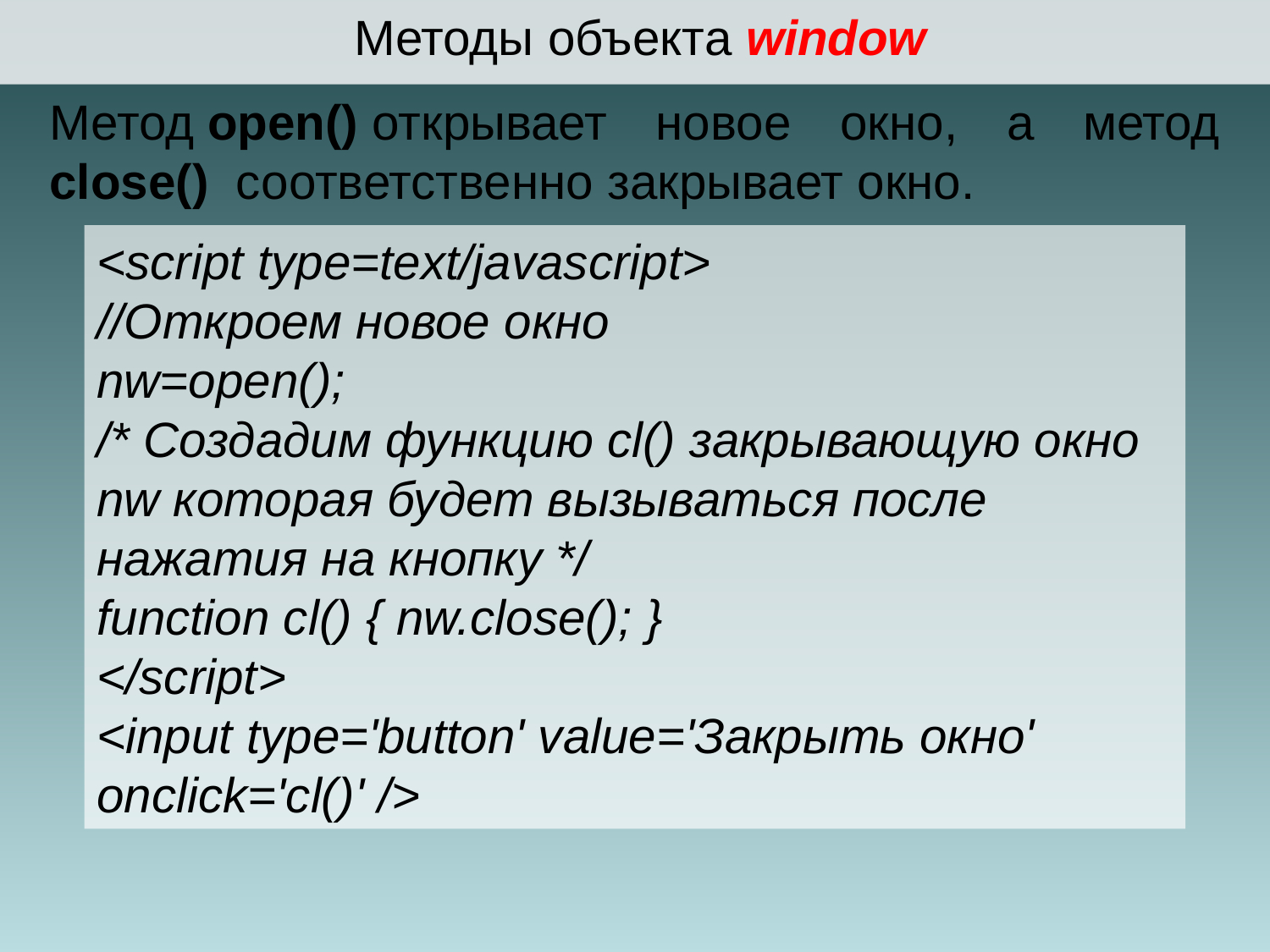

Методы объекта window
Метод open() открывает новое окно, а метод close()  соответственно закрывает окно.
<script type=text/javascript>
//Откроем новое окно
nw=open();
/* Создадим функцию cl() закрывающую окно nw которая будет вызываться после нажатия на кнопку */
function cl() { nw.close(); }
</script>
<input type='button' value='Закрыть окно' onclick='cl()' />